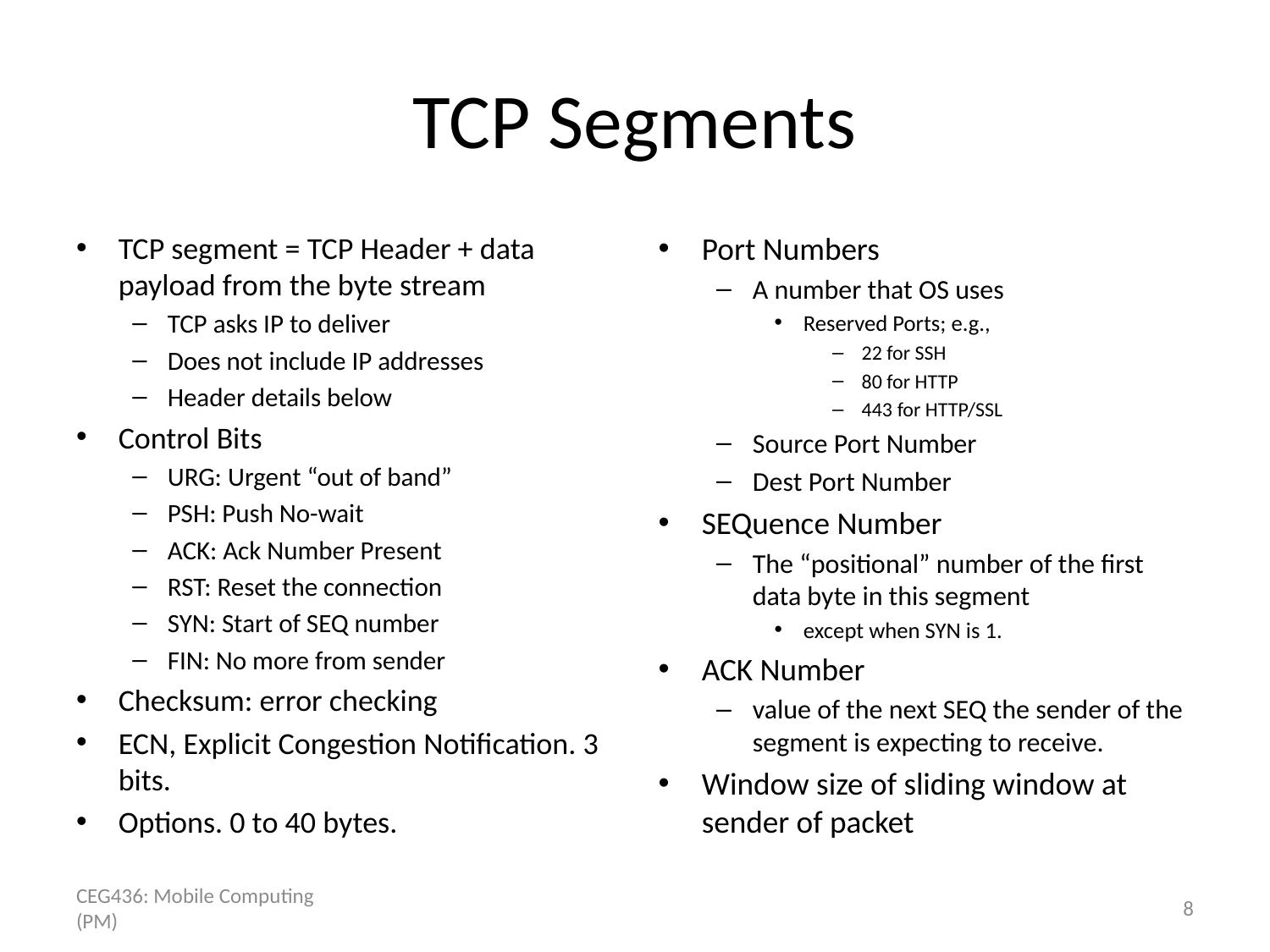

# TCP Segments
TCP segment = TCP Header + data payload from the byte stream
TCP asks IP to deliver
Does not include IP addresses
Header details below
Control Bits
URG: Urgent “out of band”
PSH: Push No-wait
ACK: Ack Number Present
RST: Reset the connection
SYN: Start of SEQ number
FIN: No more from sender
Checksum: error checking
ECN, Explicit Congestion Notification. 3 bits.
Options. 0 to 40 bytes.

Port Numbers
A number that OS uses
Reserved Ports; e.g.,
22 for SSH
80 for HTTP
443 for HTTP/SSL
Source Port Number
Dest Port Number
SEQuence Number
The “positional” number of the first data byte in this segment
except when SYN is 1.
ACK Number
value of the next SEQ the sender of the segment is expecting to receive.
Window size of sliding window at sender of packet
CEG436: Mobile Computing (PM)

8